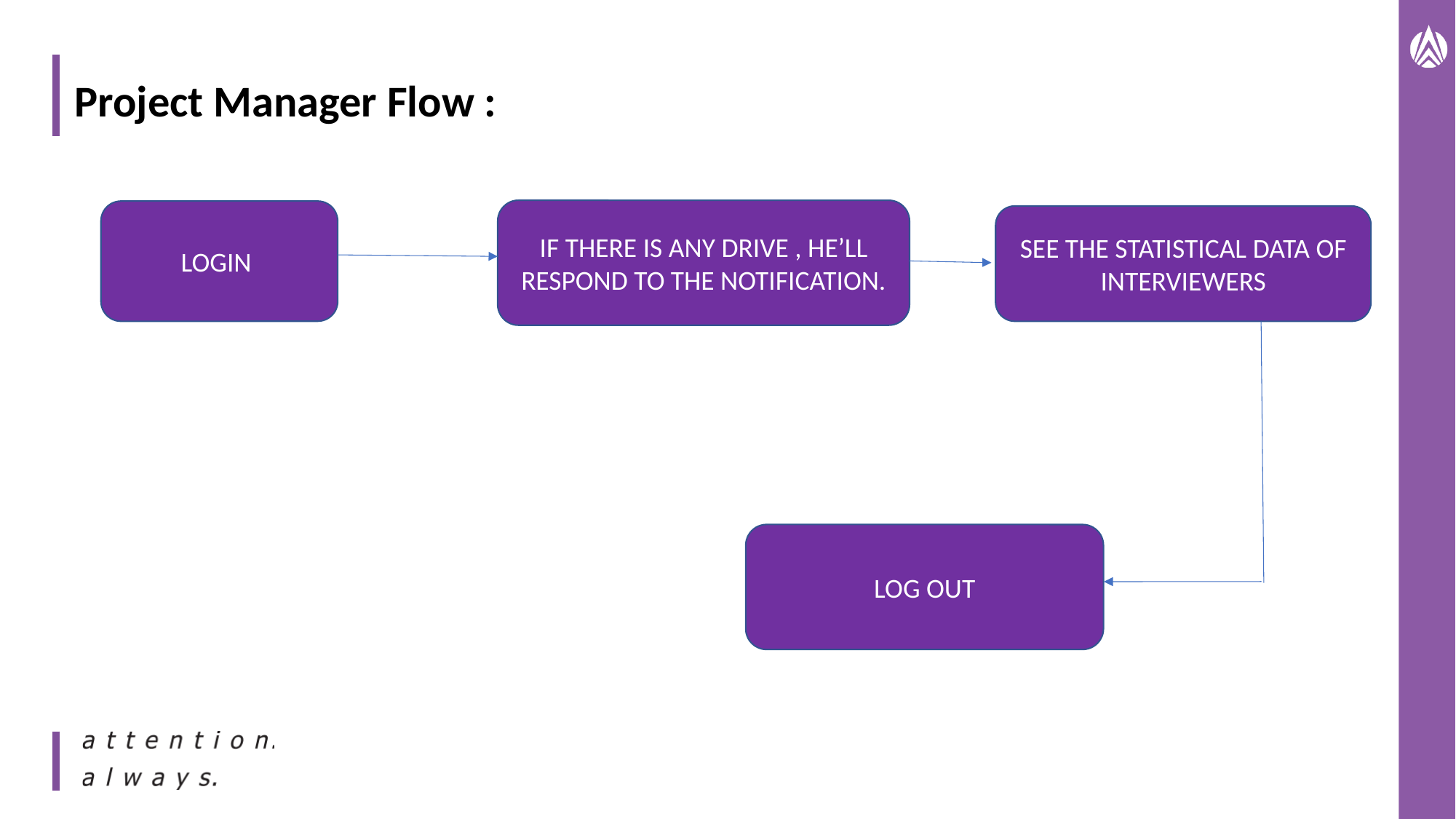

# Project Manager Flow :

IF THERE IS ANY DRIVE , HE’LL RESPOND TO THE NOTIFICATION.
LOGIN

SEE THE STATISTICAL DATA OF INTERVIEWERS
LOG OUT